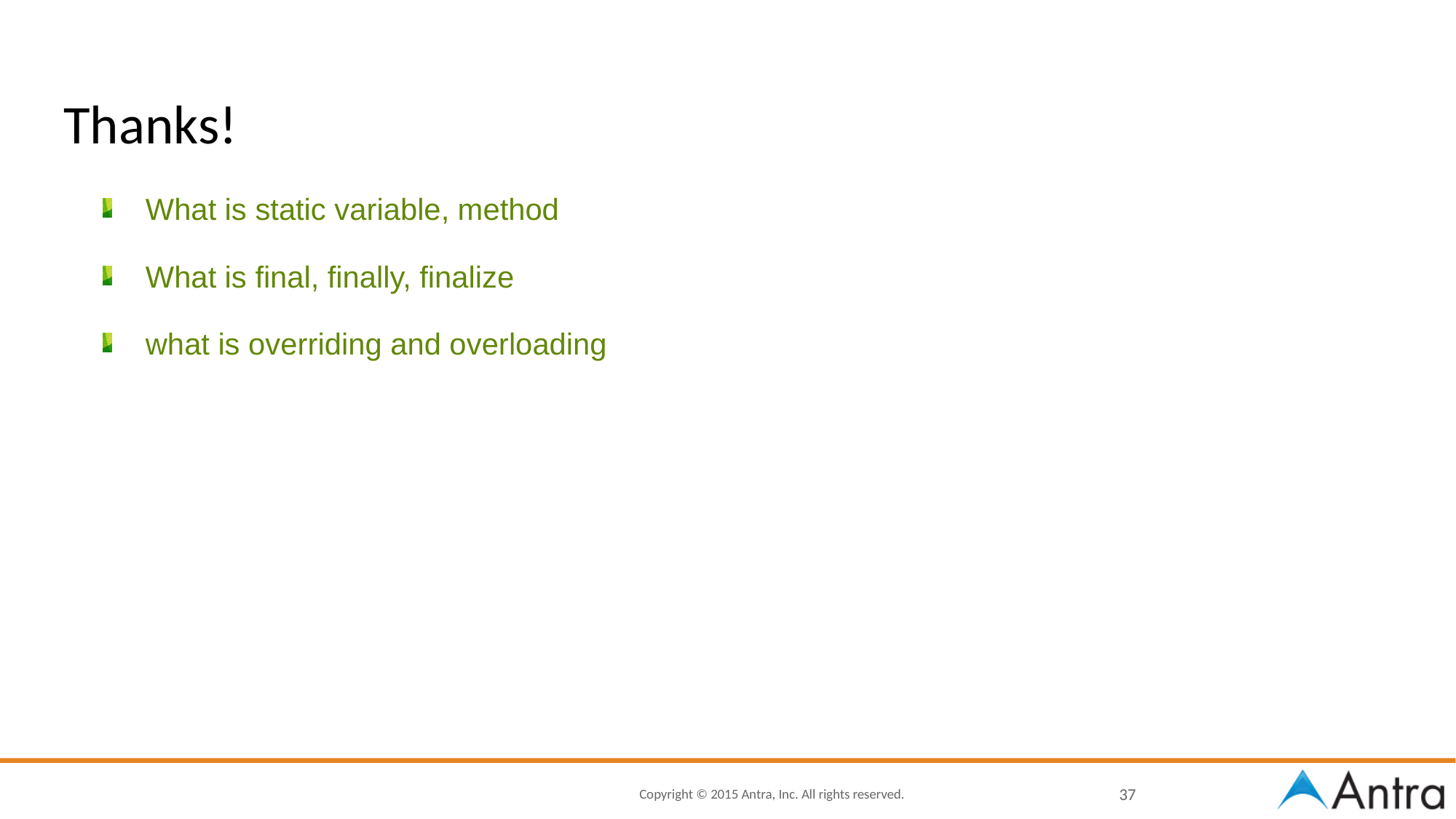

# Thanks!
What is static variable, method
What is final, finally, finalize
what is overriding and overloading

37